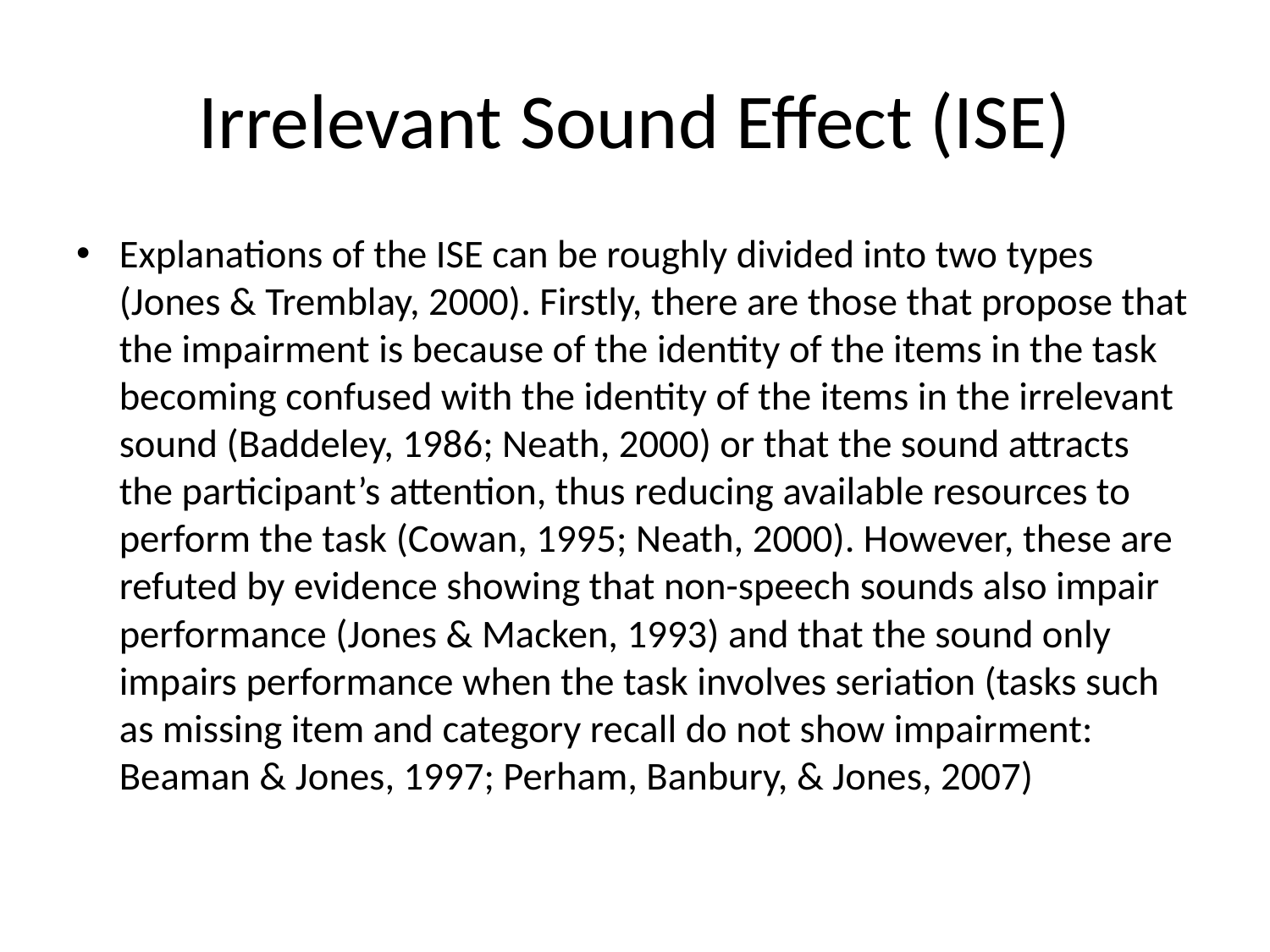

# Irrelevant Sound Effect (ISE)
Explanations of the ISE can be roughly divided into two types (Jones & Tremblay, 2000). Firstly, there are those that propose that the impairment is because of the identity of the items in the task becoming confused with the identity of the items in the irrelevant sound (Baddeley, 1986; Neath, 2000) or that the sound attracts the participant’s attention, thus reducing available resources to perform the task (Cowan, 1995; Neath, 2000). However, these are refuted by evidence showing that non-speech sounds also impair performance (Jones & Macken, 1993) and that the sound only impairs performance when the task involves seriation (tasks such as missing item and category recall do not show impairment: Beaman & Jones, 1997; Perham, Banbury, & Jones, 2007)